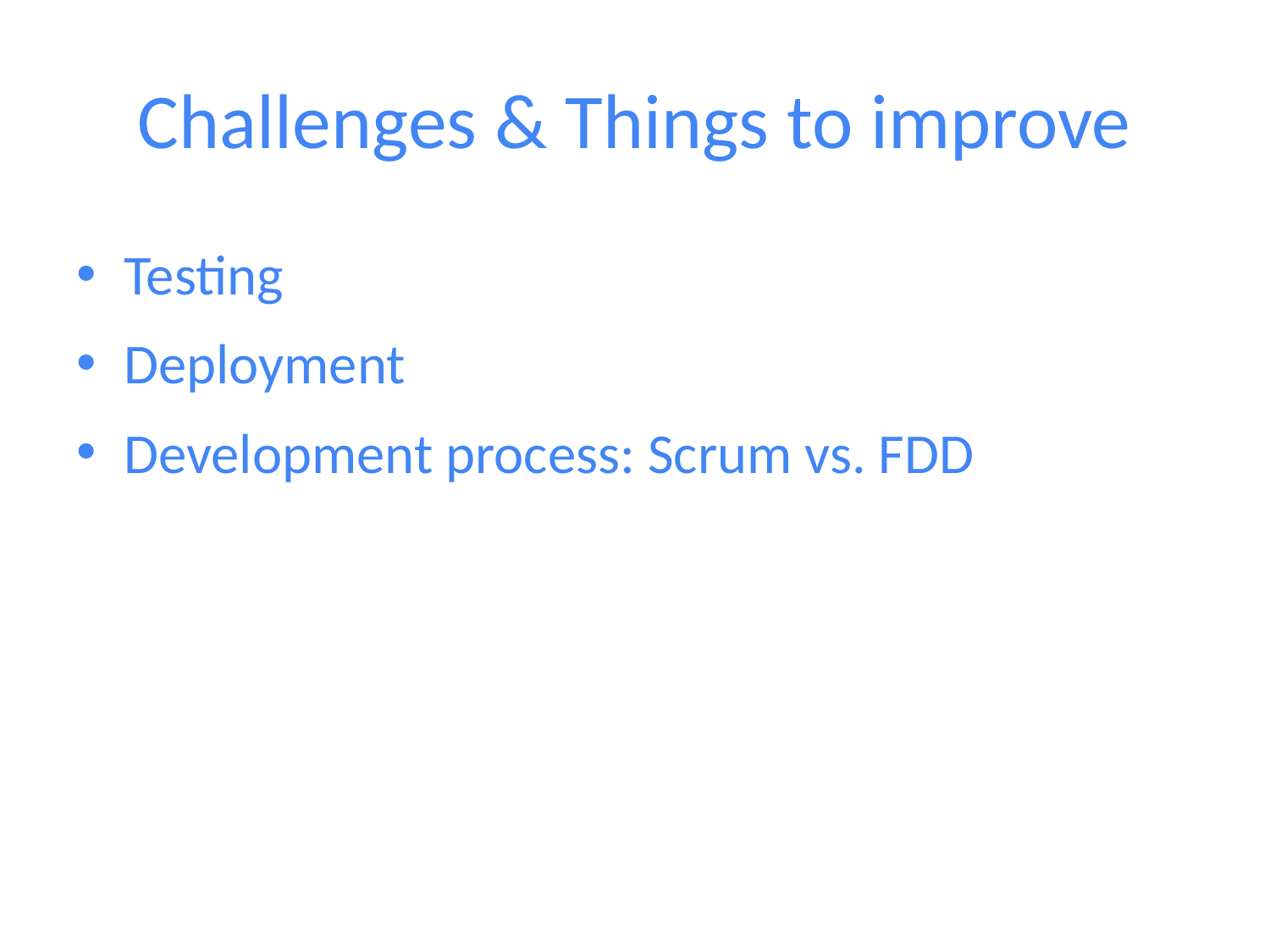

# Challenges & Things to improve
Testing
Deployment
Development process: Scrum vs. FDD